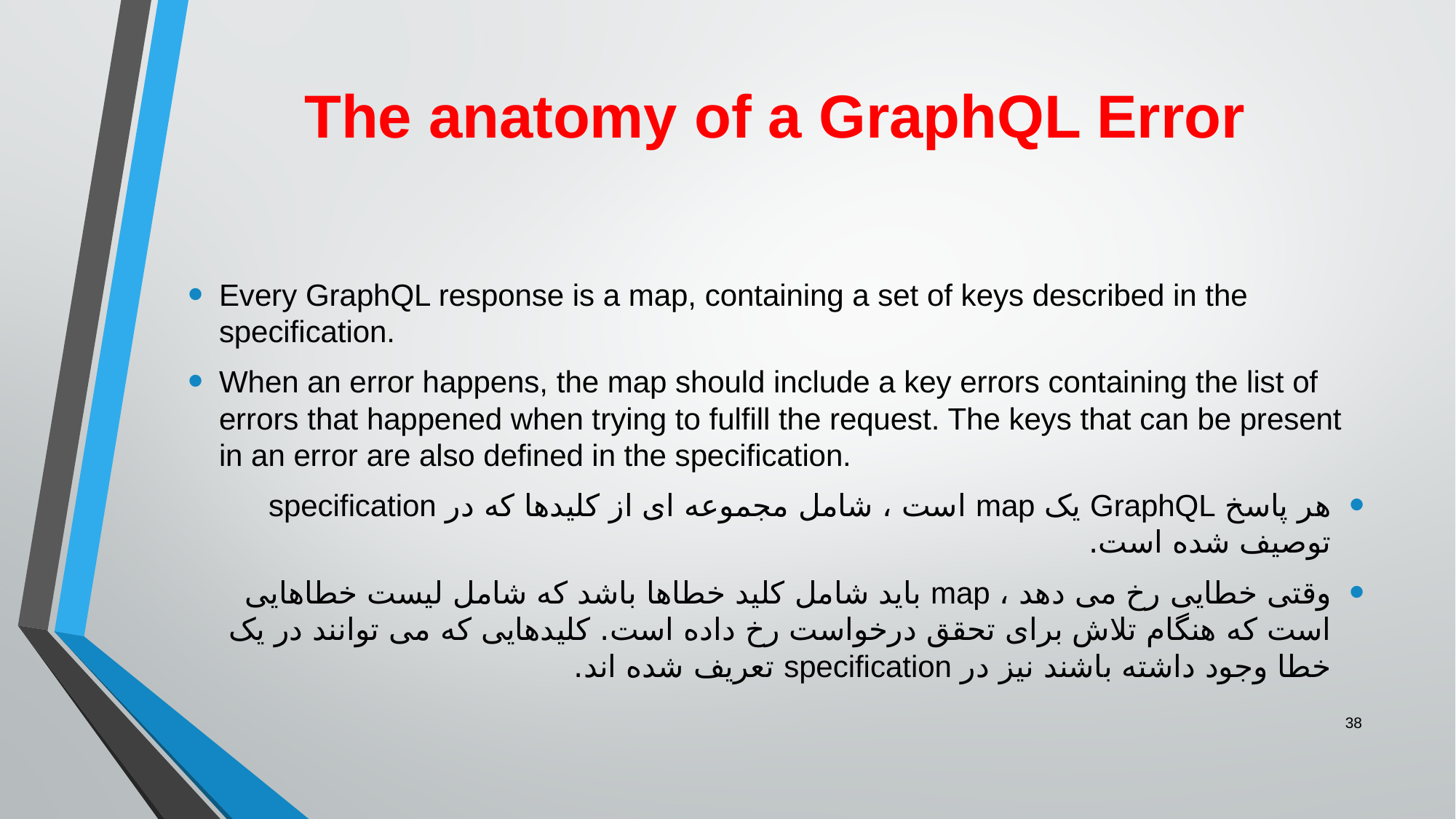

# The anatomy of a GraphQL Error
Every GraphQL response is a map, containing a set of keys described in the specification.
When an error happens, the map should include a key errors containing the list of errors that happened when trying to fulfill the request. The keys that can be present in an error are also defined in the specification.
هر پاسخ GraphQL یک map است ، شامل مجموعه ای از کلیدها که در specification توصیف شده است.
وقتی خطایی رخ می دهد ، map باید شامل کلید خطاها باشد که شامل لیست خطاهایی است که هنگام تلاش برای تحقق درخواست رخ داده است. کلیدهایی که می توانند در یک خطا وجود داشته باشند نیز در specification تعریف شده اند.
38